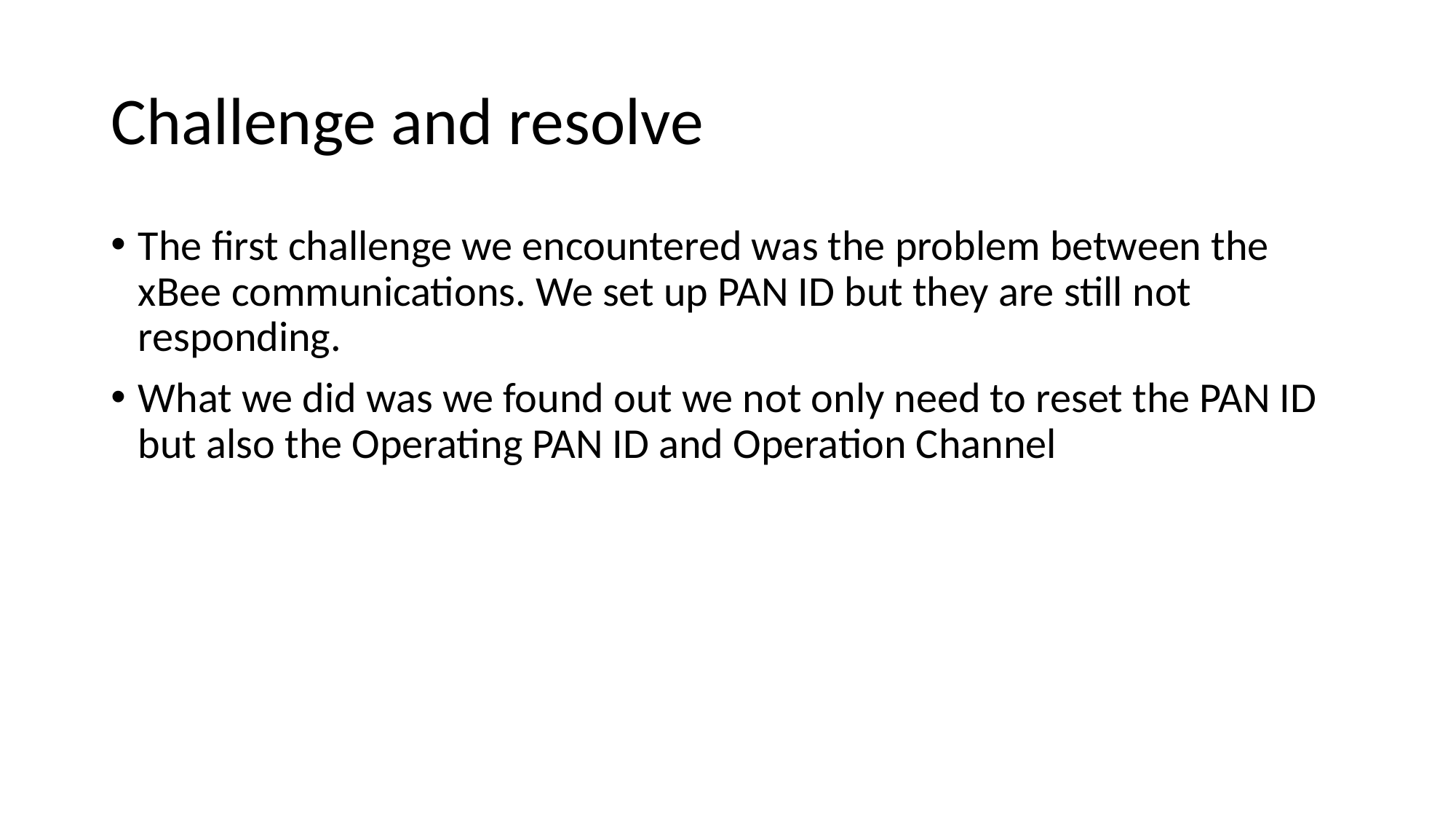

# Challenge and resolve
The first challenge we encountered was the problem between the xBee communications. We set up PAN ID but they are still not responding.
What we did was we found out we not only need to reset the PAN ID but also the Operating PAN ID and Operation Channel